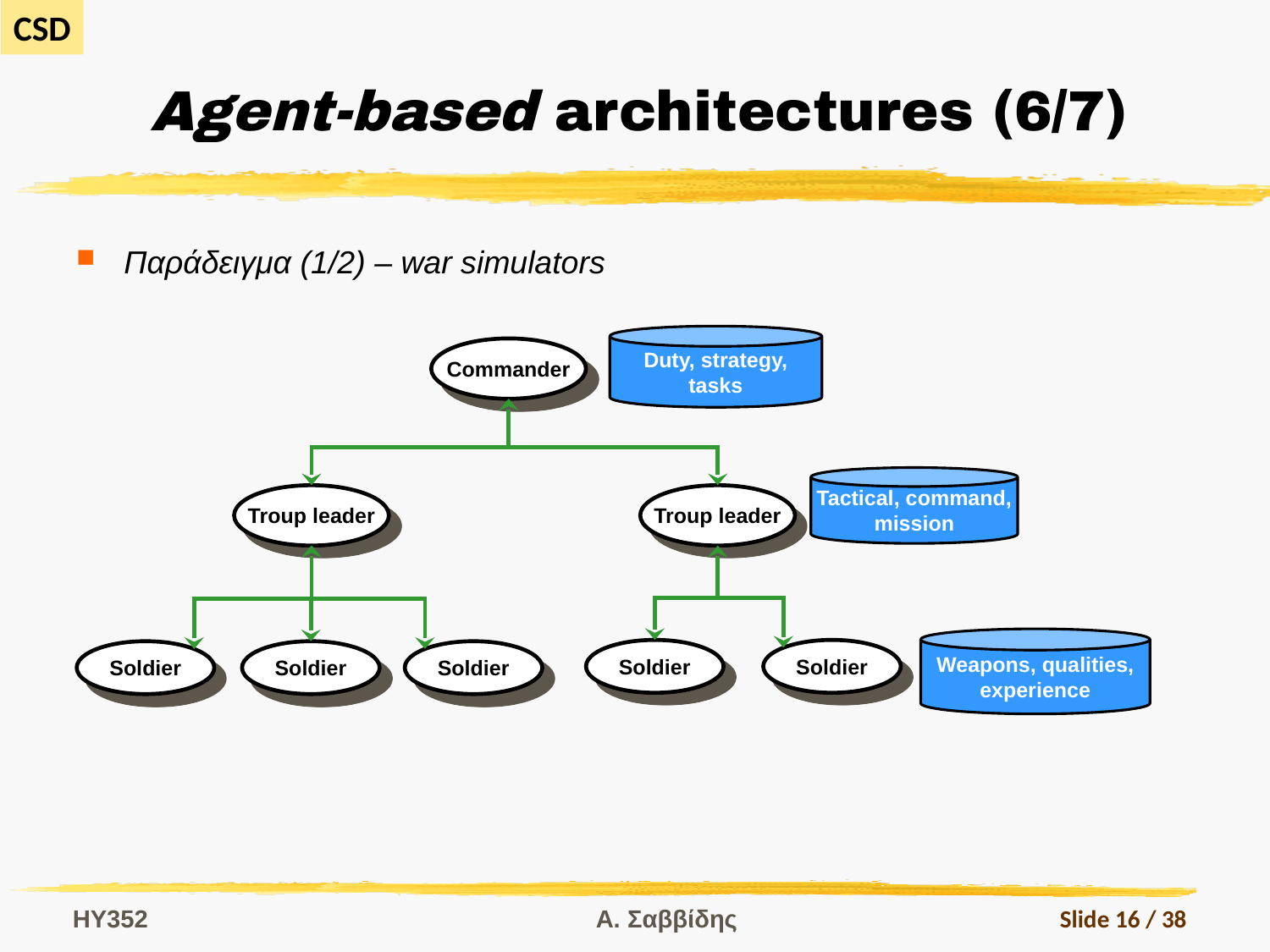

# Agent-based architectures (6/7)
Παράδειγμα (1/2) – war simulators
Duty, strategy,
tasks
Commander
Tactical, command,
mission
Troup leader
Troup leader
Weapons, qualities,
experience
Soldier
Soldier
Soldier
Soldier
Soldier
HY352
Α. Σαββίδης
Slide 16 / 38